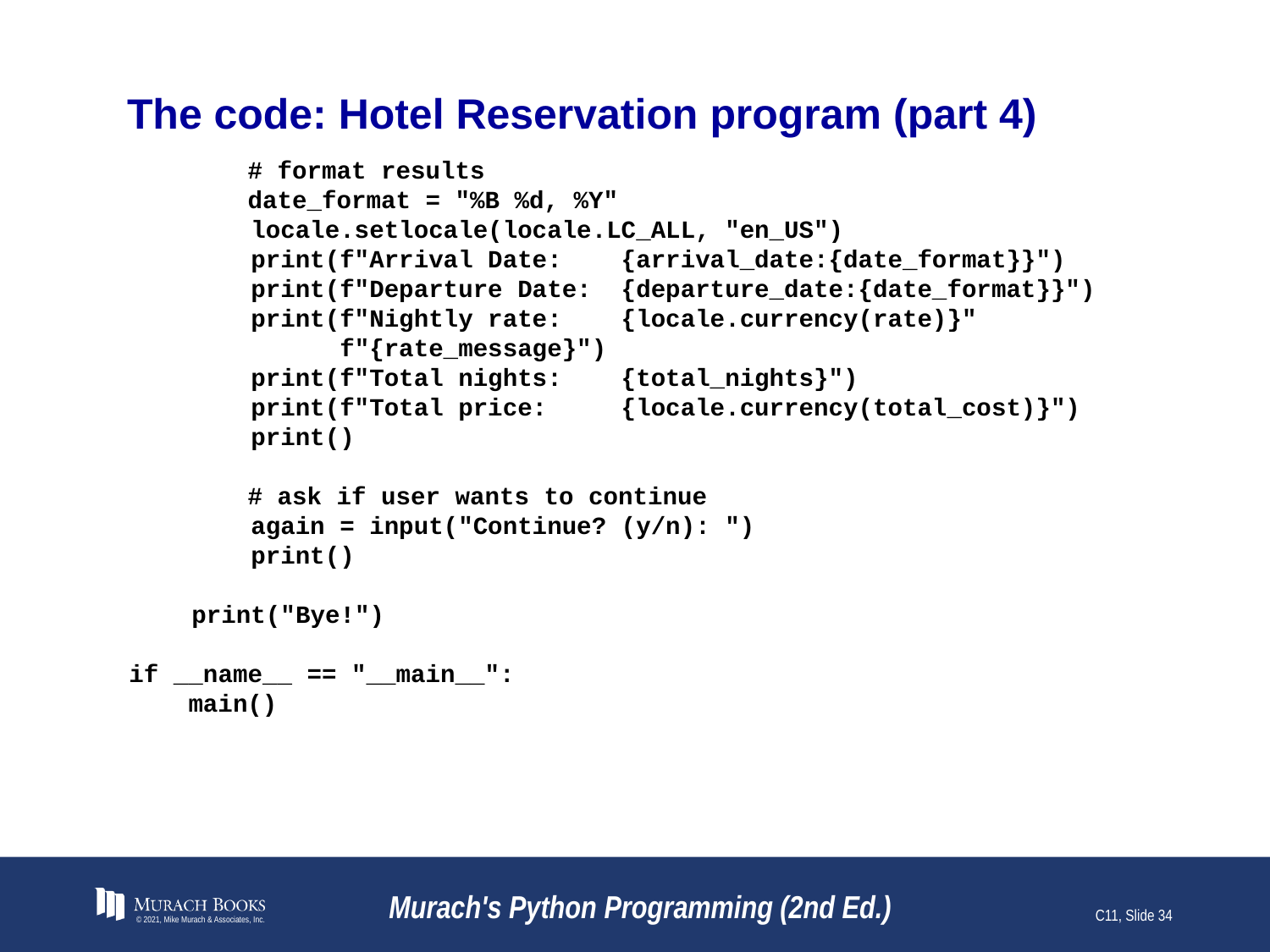

# The code: Hotel Reservation program (part 4)
        # format results
        date_format = "%B %d, %Y"
     locale.setlocale(locale.LC_ALL, "en_US")
     print(f"Arrival Date:    {arrival_date:{date_format}}")
     print(f"Departure Date:  {departure_date:{date_format}}")
     print(f"Nightly rate:    {locale.currency(rate)}"
           f"{rate_message}")
     print(f"Total nights:    {total_nights}")
     print(f"Total price:     {locale.currency(total_cost)}")
     print()

        # ask if user wants to continue
     again = input("Continue? (y/n): ")
     print()

 print("Bye!")

if __name__ == "__main__":
    main()
© 2021, Mike Murach & Associates, Inc.
Murach's Python Programming (2nd Ed.)

C11, Slide 34